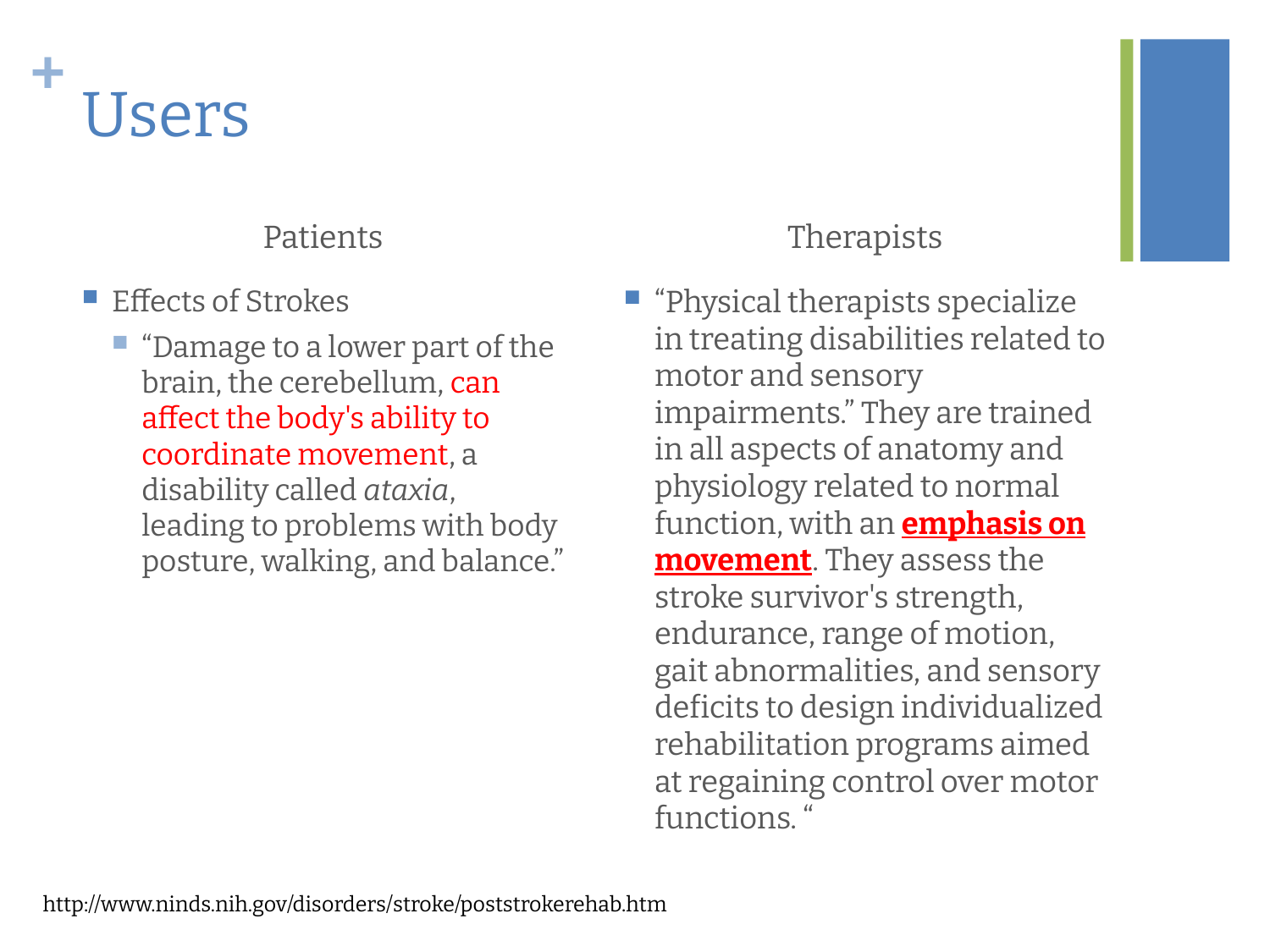

# Users
Patients
Therapists
Effects of Strokes
“Damage to a lower part of the brain, the cerebellum, can affect the body's ability to coordinate movement, a disability called ataxia, leading to problems with body posture, walking, and balance.”
“Physical therapists specialize in treating disabilities related to motor and sensory impairments.” They are trained in all aspects of anatomy and physiology related to normal function, with an emphasis on movement. They assess the stroke survivor's strength, endurance, range of motion, gait abnormalities, and sensory deficits to design individualized rehabilitation programs aimed at regaining control over motor functions. “
http://www.ninds.nih.gov/disorders/stroke/poststrokerehab.htm